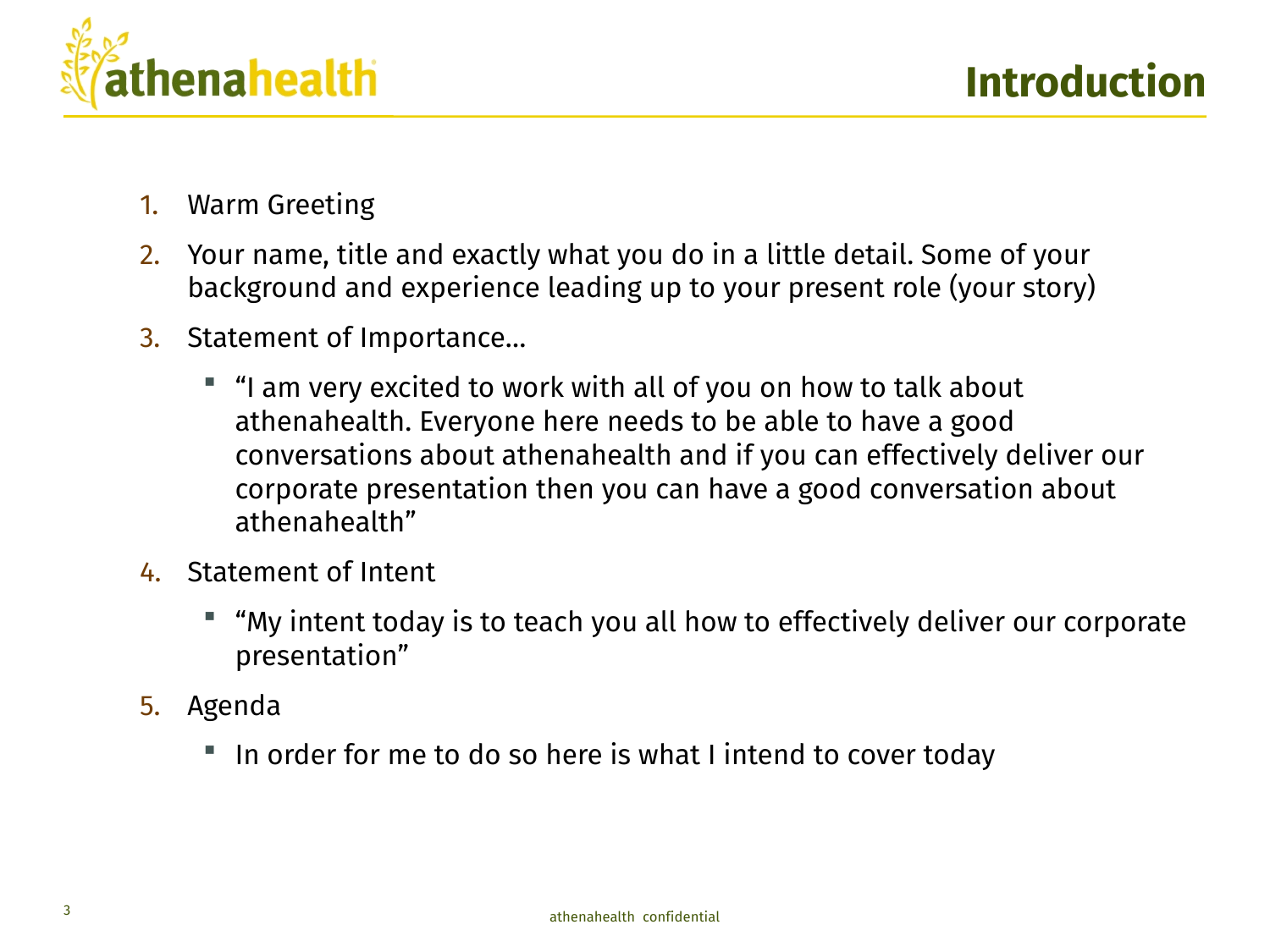

# Introduction
Warm Greeting
Your name, title and exactly what you do in a little detail. Some of your background and experience leading up to your present role (your story)
Statement of Importance…
“I am very excited to work with all of you on how to talk about athenahealth. Everyone here needs to be able to have a good conversations about athenahealth and if you can effectively deliver our corporate presentation then you can have a good conversation about athenahealth”
Statement of Intent
“My intent today is to teach you all how to effectively deliver our corporate presentation”
Agenda
In order for me to do so here is what I intend to cover today

3